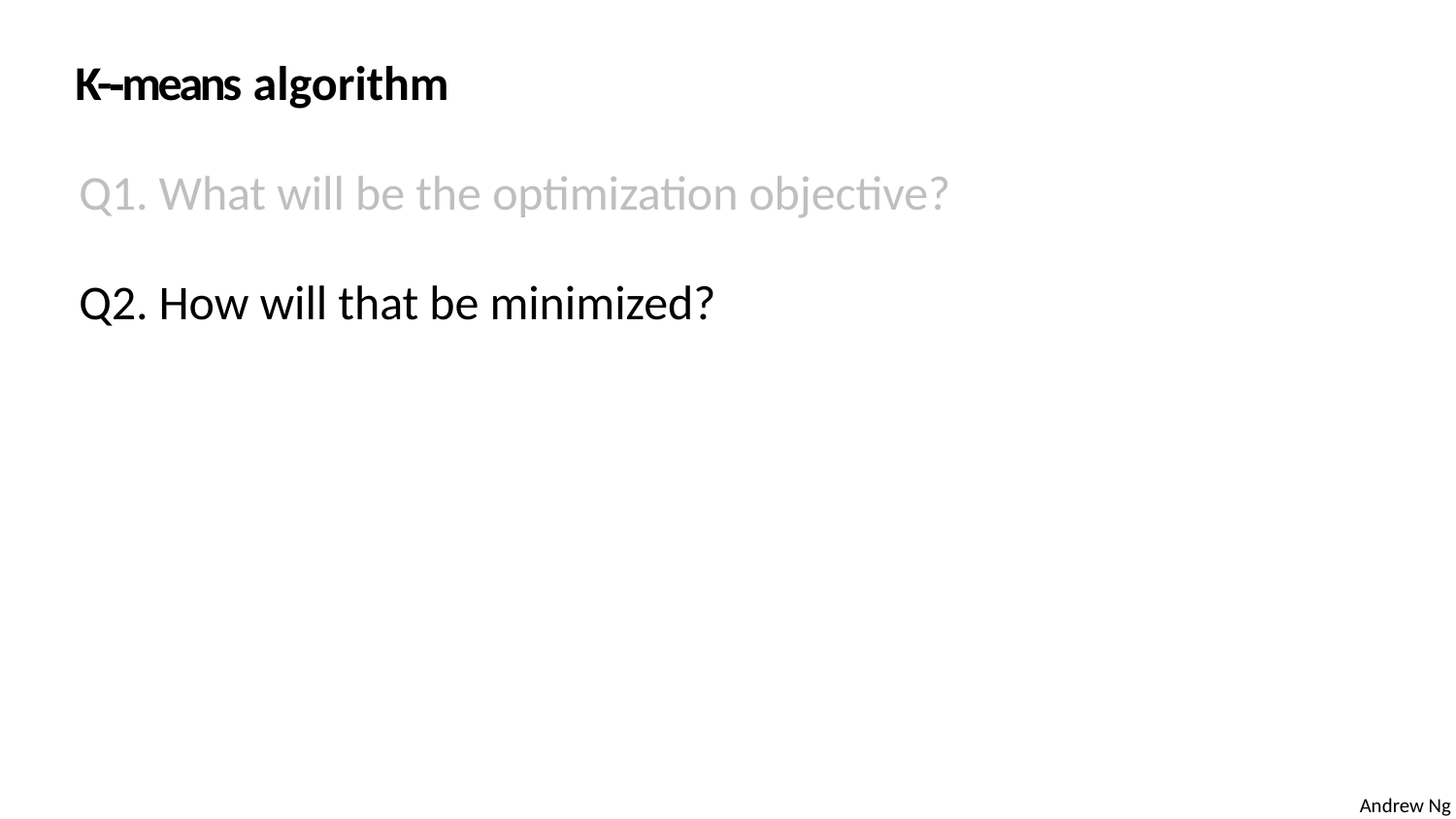

K-­‐means algorithm
Q1. What will be the optimization objective?
Q2. How will that be minimized?
Andrew Ng